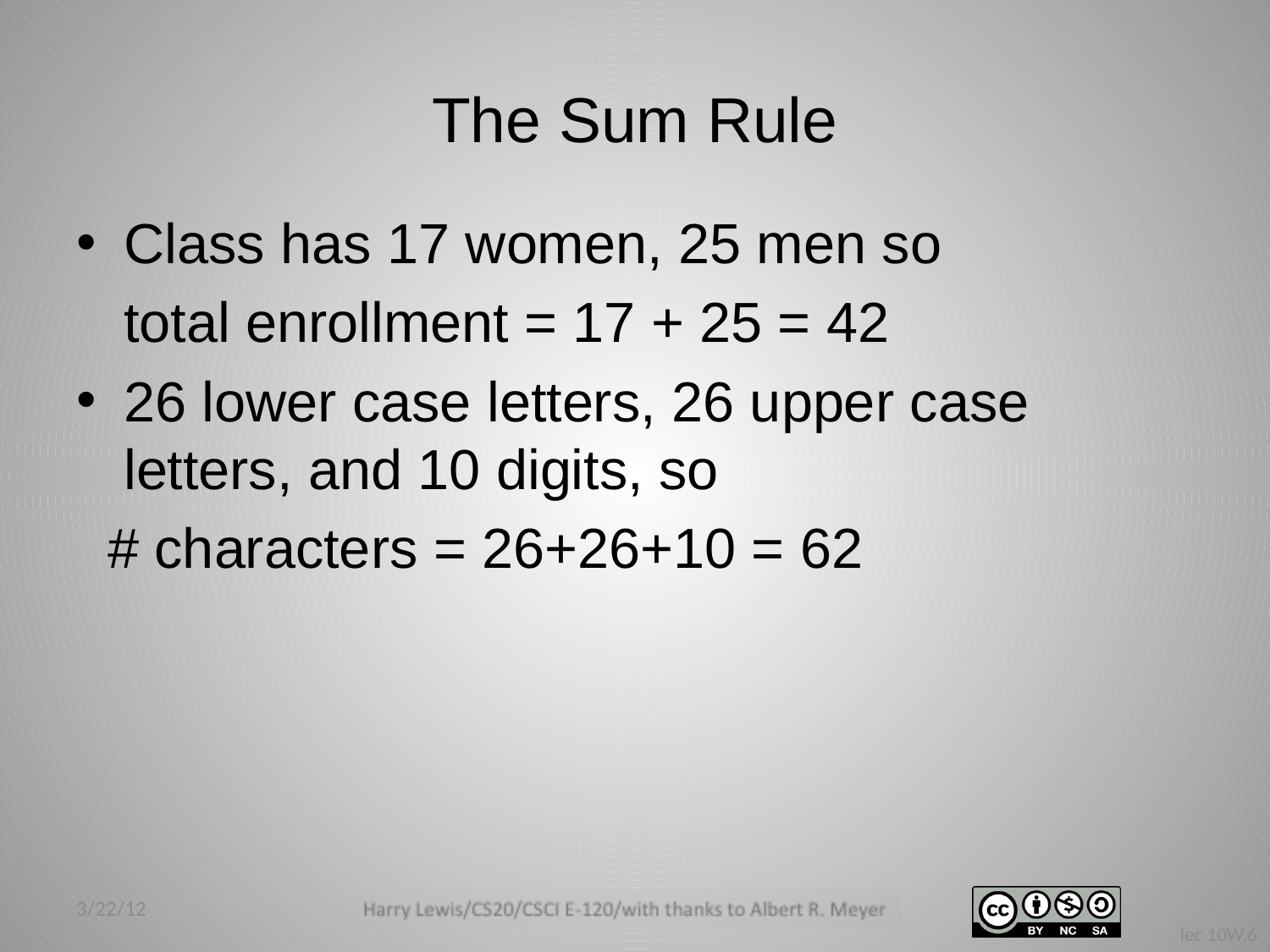

# The Sum Rule
Class has 17 women, 25 men so
	total enrollment = 17 + 25 = 42
26 lower case letters, 26 upper case letters, and 10 digits, so
  # characters = 26+26+10 = 62
3/22/12
lec 10W.6